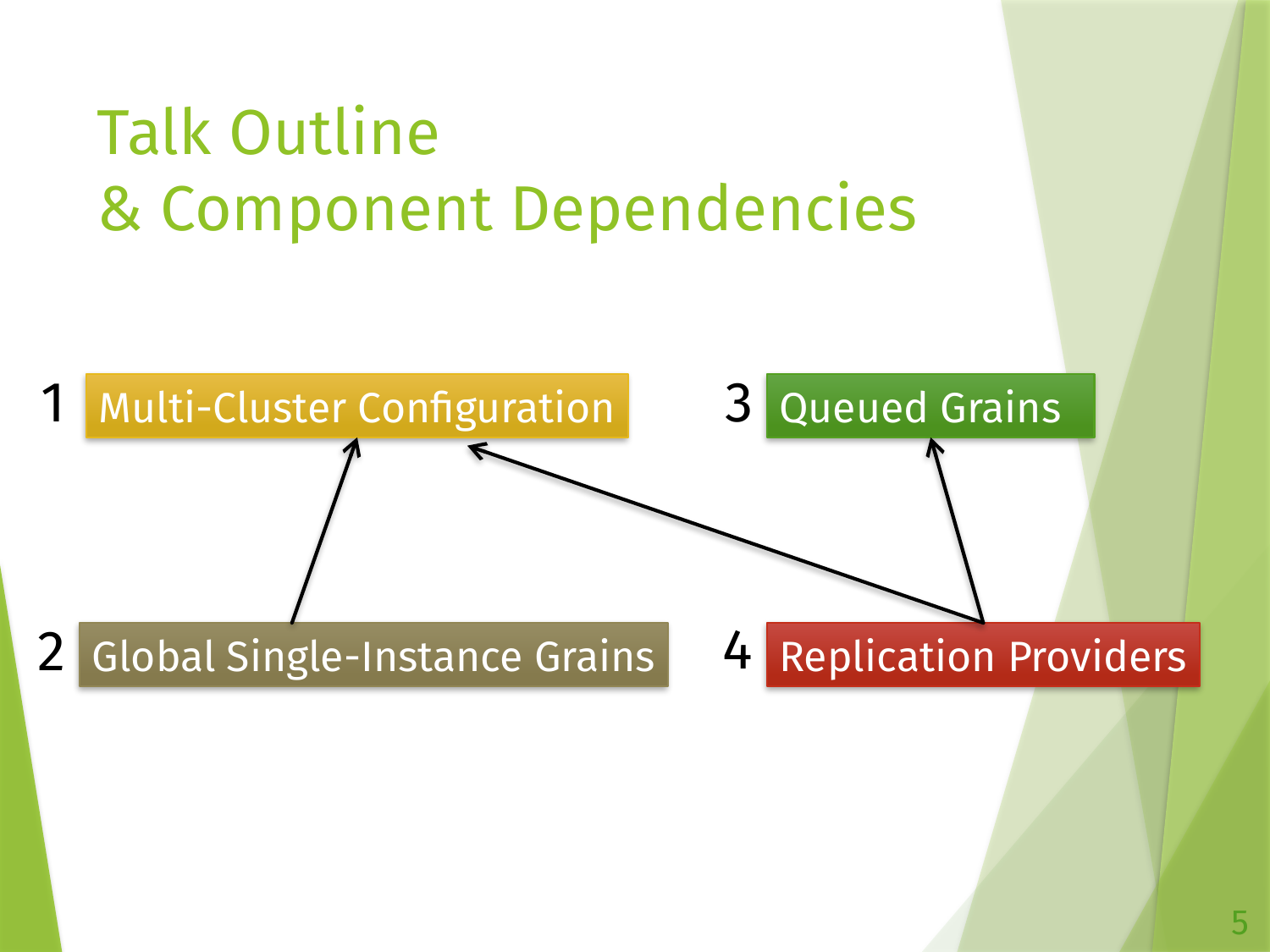

# Talk Outline & Component Dependencies
3
1
Multi-Cluster Configuration
Queued Grains
4
2
Global Single-Instance Grains
Replication Providers
5